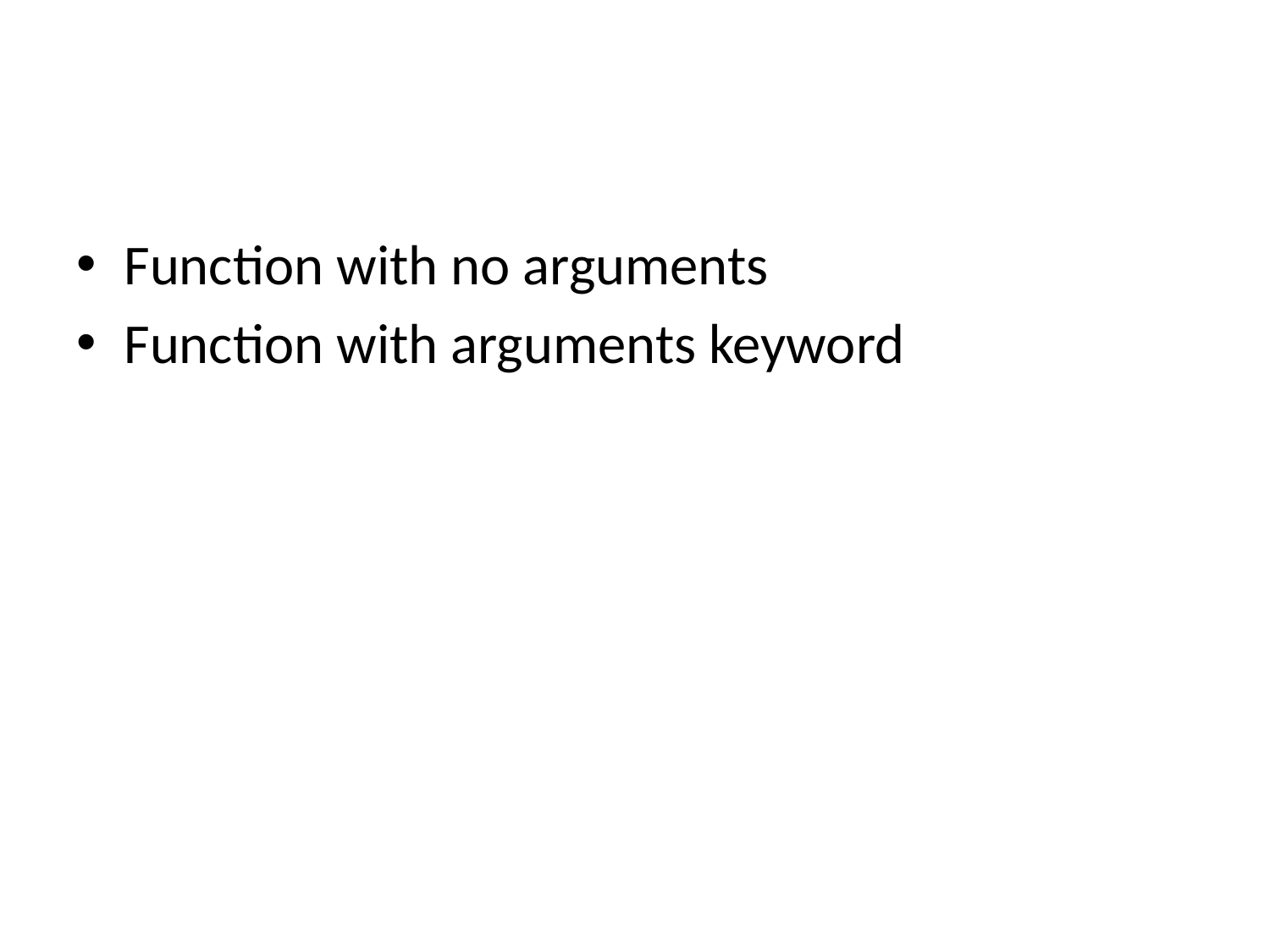

#
Function with no arguments
Function with arguments keyword